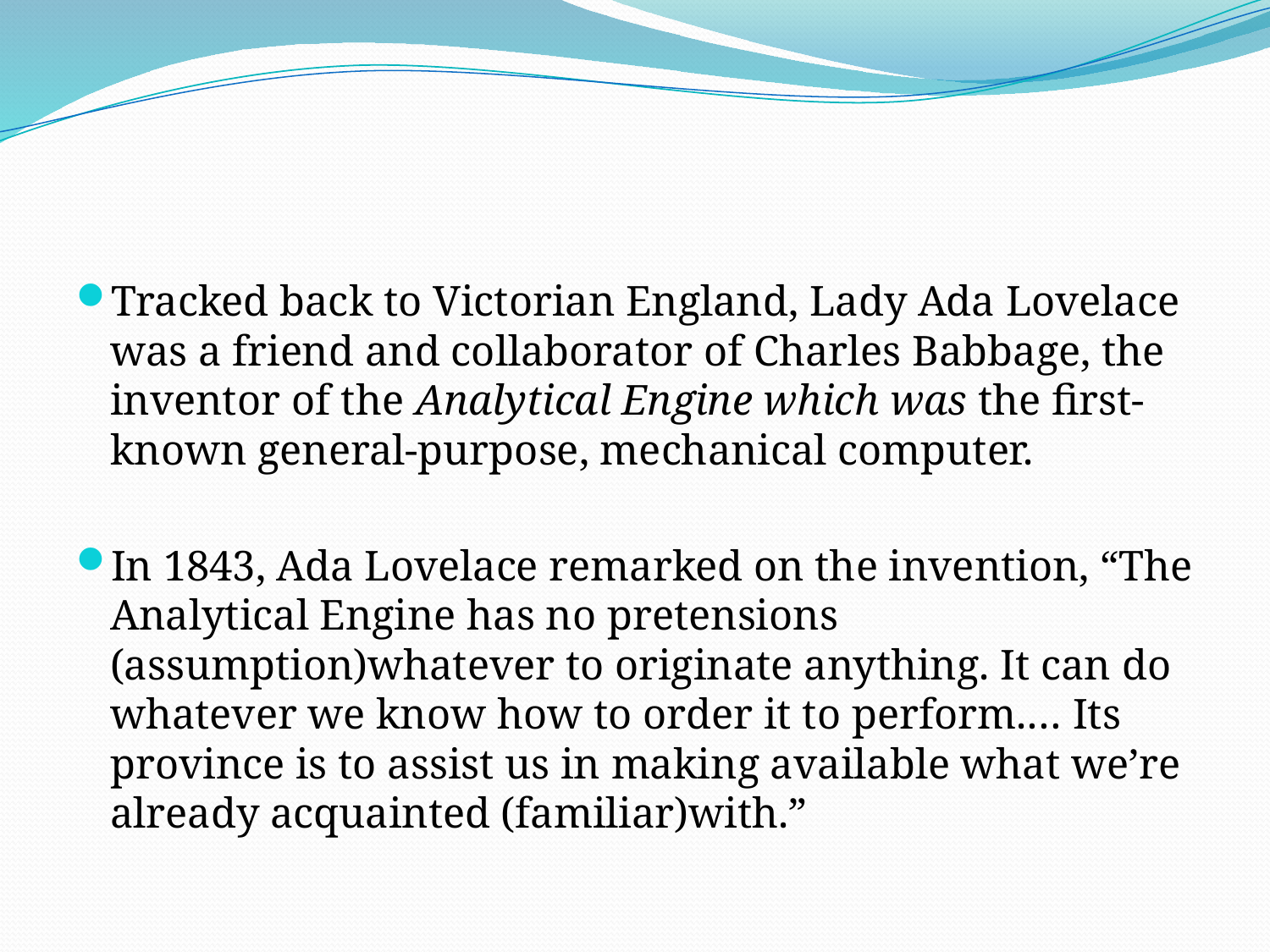

#
Tracked back to Victorian England, Lady Ada Lovelace was a friend and collaborator of Charles Babbage, the inventor of the Analytical Engine which was the first-known general-purpose, mechanical computer.

In 1843, Ada Lovelace remarked on the invention, “The Analytical Engine has no pretensions (assumption)whatever to originate anything. It can do whatever we know how to order it to perform.… Its province is to assist us in making available what we’re already acquainted (familiar)with.”